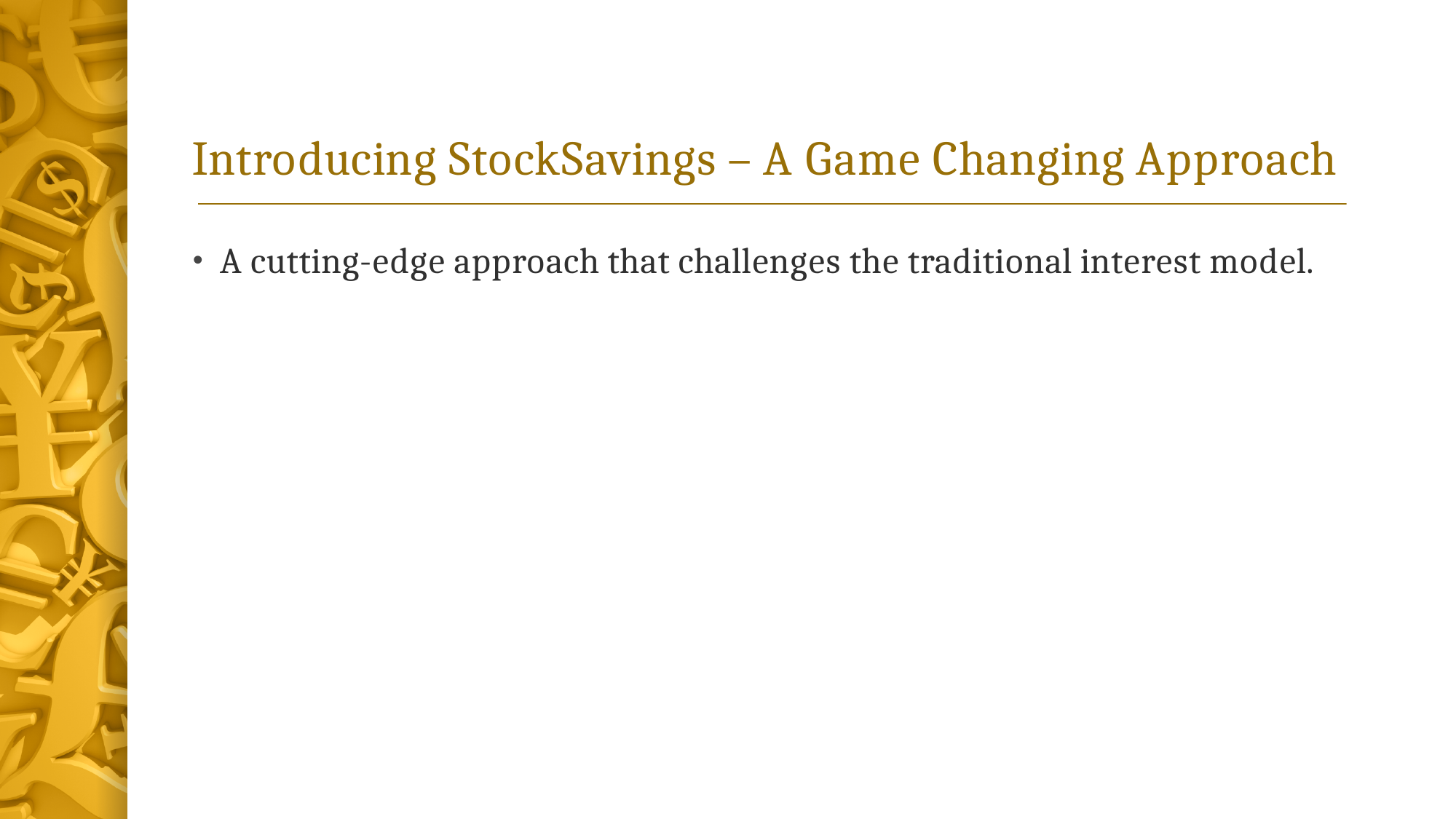

# Introducing StockSavings – A Game Changing Approach
A cutting-edge approach that challenges the traditional interest model.